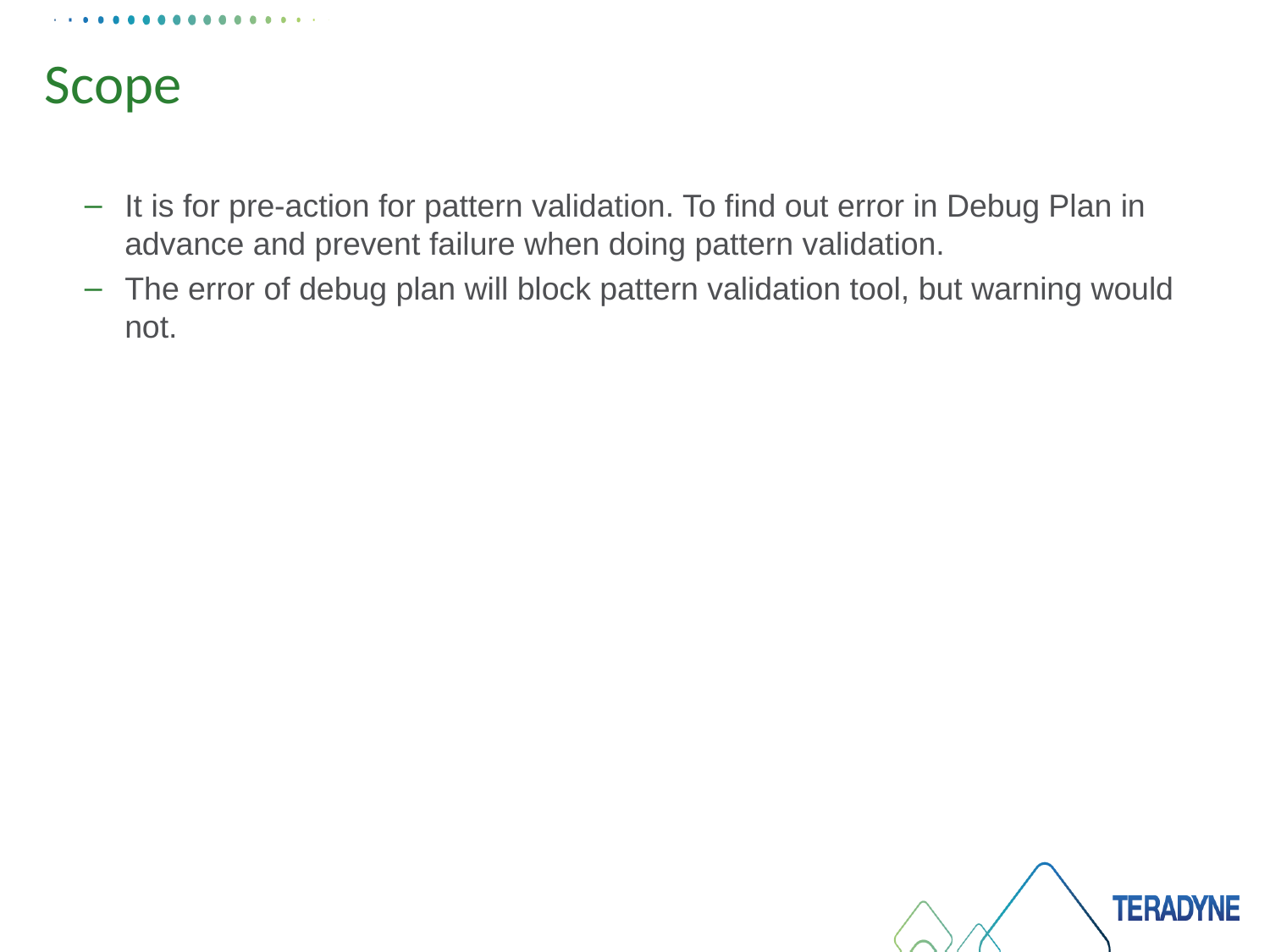

# Scope
It is for pre-action for pattern validation. To find out error in Debug Plan in advance and prevent failure when doing pattern validation.
The error of debug plan will block pattern validation tool, but warning would not.